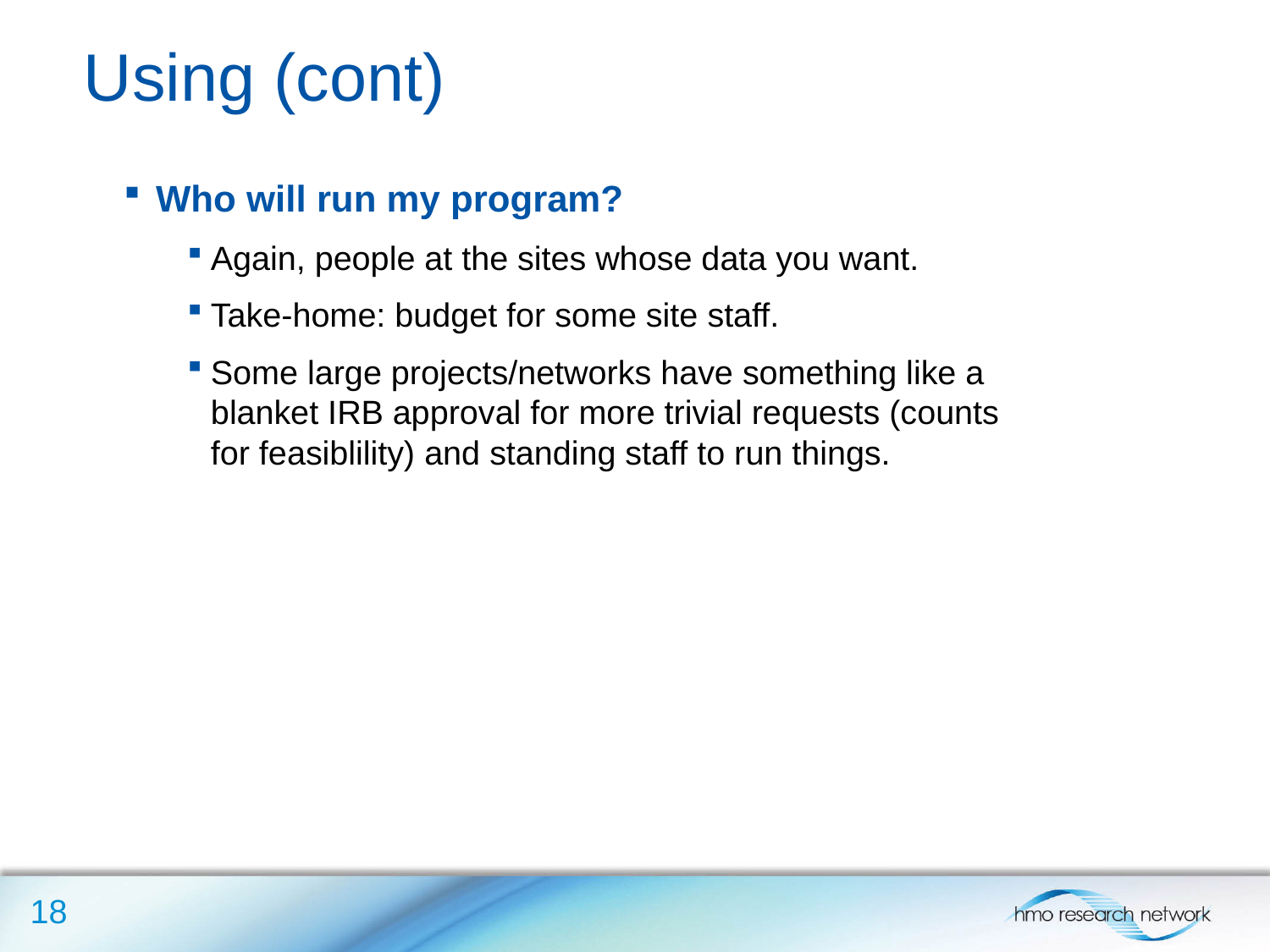

Using (cont)
Who will run my program?
Again, people at the sites whose data you want.
Take-home: budget for some site staff.
Some large projects/networks have something like a blanket IRB approval for more trivial requests (counts for feasiblility) and standing staff to run things.